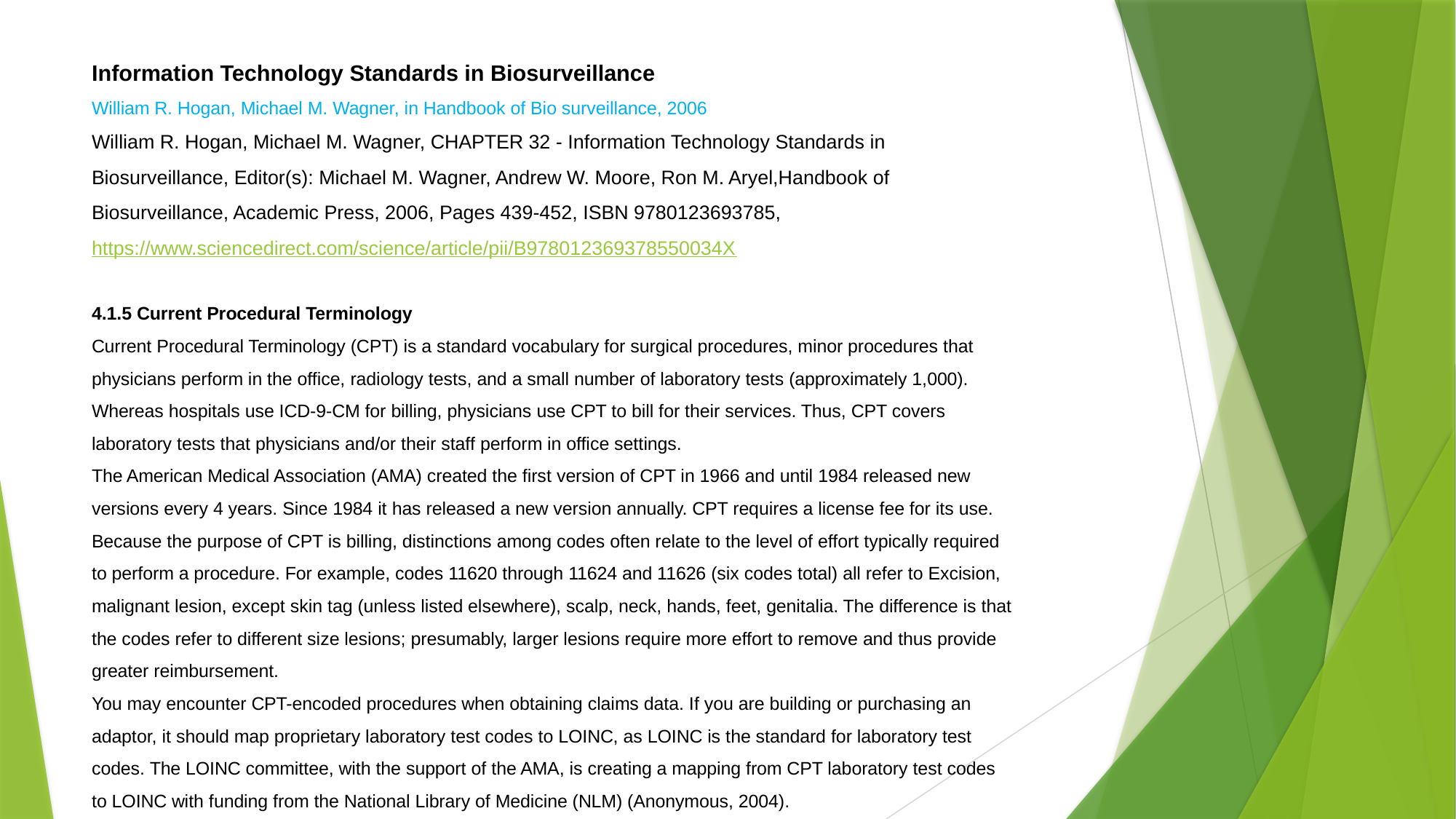

# Information Technology Standards in Biosurveillance William R. Hogan, Michael M. Wagner, in Handbook of Bio surveillance, 2006 William R. Hogan, Michael M. Wagner, CHAPTER 32 - Information Technology Standards in Biosurveillance, Editor(s): Michael M. Wagner, Andrew W. Moore, Ron M. Aryel,Handbook of Biosurveillance, Academic Press, 2006, Pages 439-452, ISBN 9780123693785, https://www.sciencedirect.com/science/article/pii/B978012369378550034X 4.1.5 Current Procedural Terminology Current Procedural Terminology (CPT) is a standard vocabulary for surgical procedures, minor procedures that physicians perform in the office, radiology tests, and a small number of laboratory tests (approximately 1,000). Whereas hospitals use ICD-9-CM for billing, physicians use CPT to bill for their services. Thus, CPT covers laboratory tests that physicians and/or their staff perform in office settings. The American Medical Association (AMA) created the first version of CPT in 1966 and until 1984 released new versions every 4 years. Since 1984 it has released a new version annually. CPT requires a license fee for its use. Because the purpose of CPT is billing, distinctions among codes often relate to the level of effort typically required to perform a procedure. For example, codes 11620 through 11624 and 11626 (six codes total) all refer to Excision, malignant lesion, except skin tag (unless listed elsewhere), scalp, neck, hands, feet, genitalia. The difference is that the codes refer to different size lesions; presumably, larger lesions require more effort to remove and thus provide greater reimbursement. You may encounter CPT-encoded procedures when obtaining claims data. If you are building or purchasing an adaptor, it should map proprietary laboratory test codes to LOINC, as LOINC is the standard for laboratory test codes. The LOINC committee, with the support of the AMA, is creating a mapping from CPT laboratory test codes to LOINC with funding from the National Library of Medicine (NLM) (Anonymous, 2004).